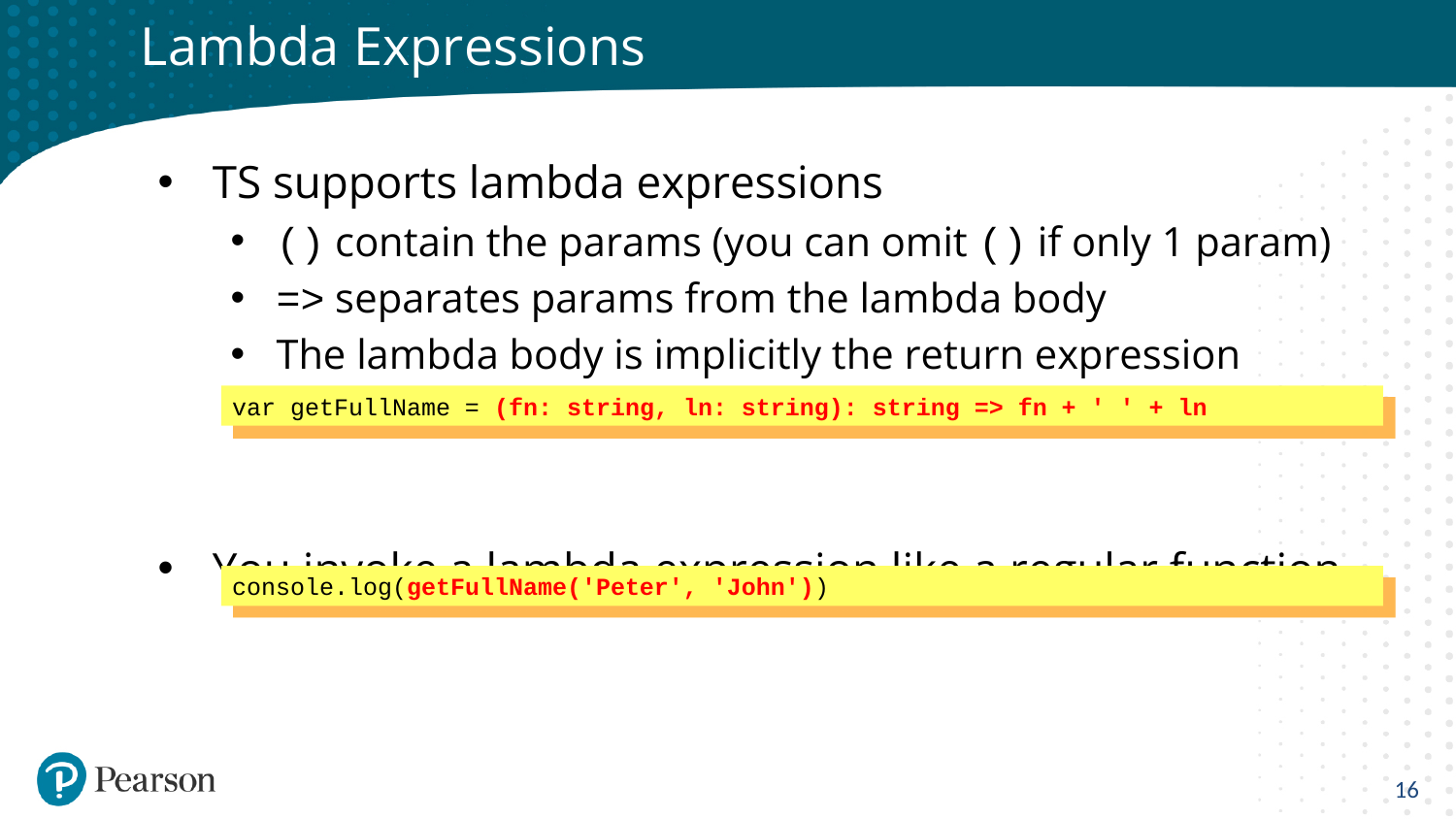

# Lambda Expressions
TS supports lambda expressions
() contain the params (you can omit () if only 1 param)
=> separates params from the lambda body
The lambda body is implicitly the return expression

You invoke a lambda expression like a regular function

var getFullName = (fn: string, ln: string): string => fn + ' ' + ln
console.log(getFullName('Peter', 'John'))
16